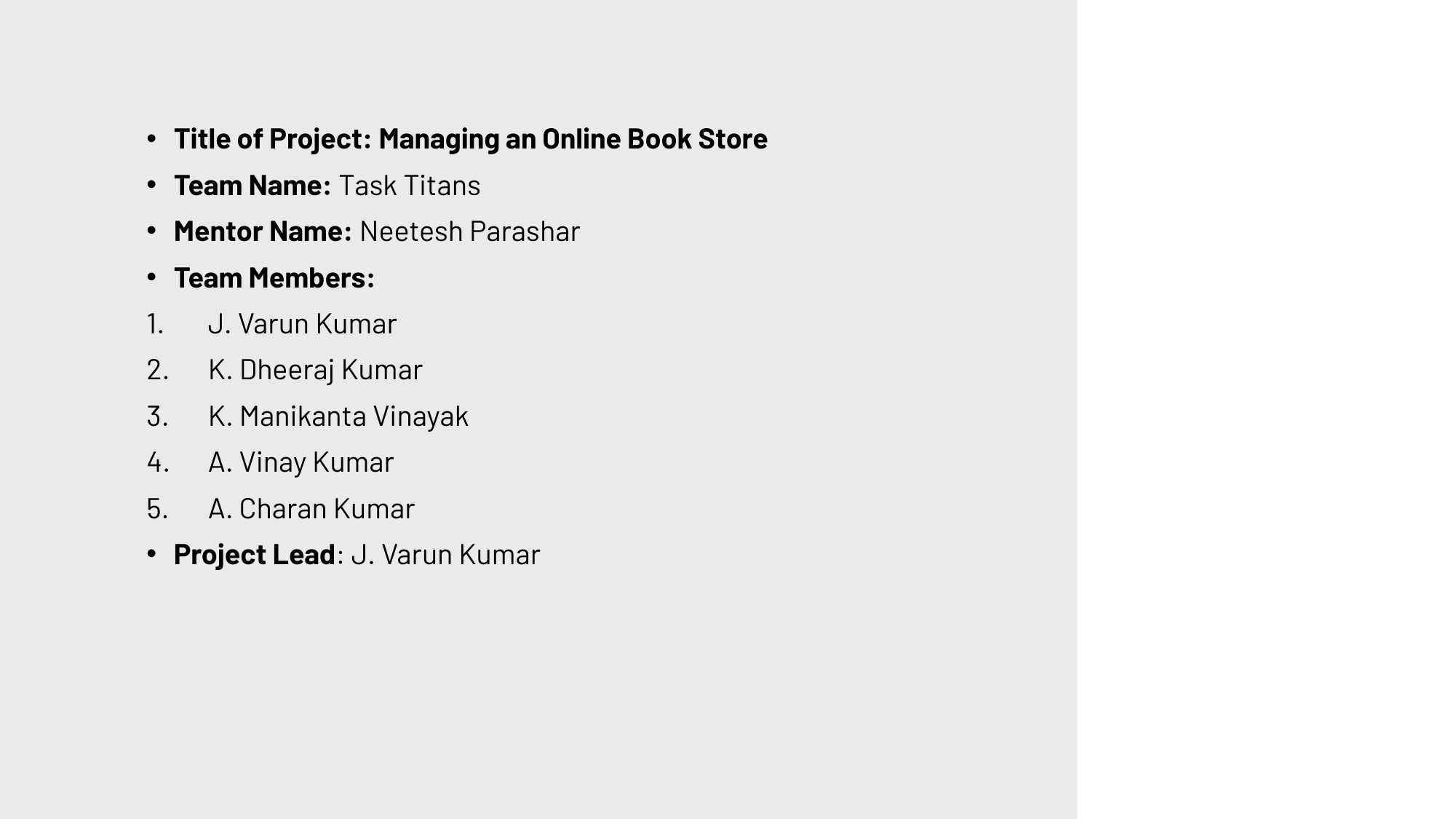

#
Title of Project: Managing an Online Book Store
Team Name: Task Titans
Mentor Name: Neetesh Parashar
Team Members:
J. Varun Kumar
K. Dheeraj Kumar
K. Manikanta Vinayak
A. Vinay Kumar
A. Charan Kumar
Project Lead: J. Varun Kumar